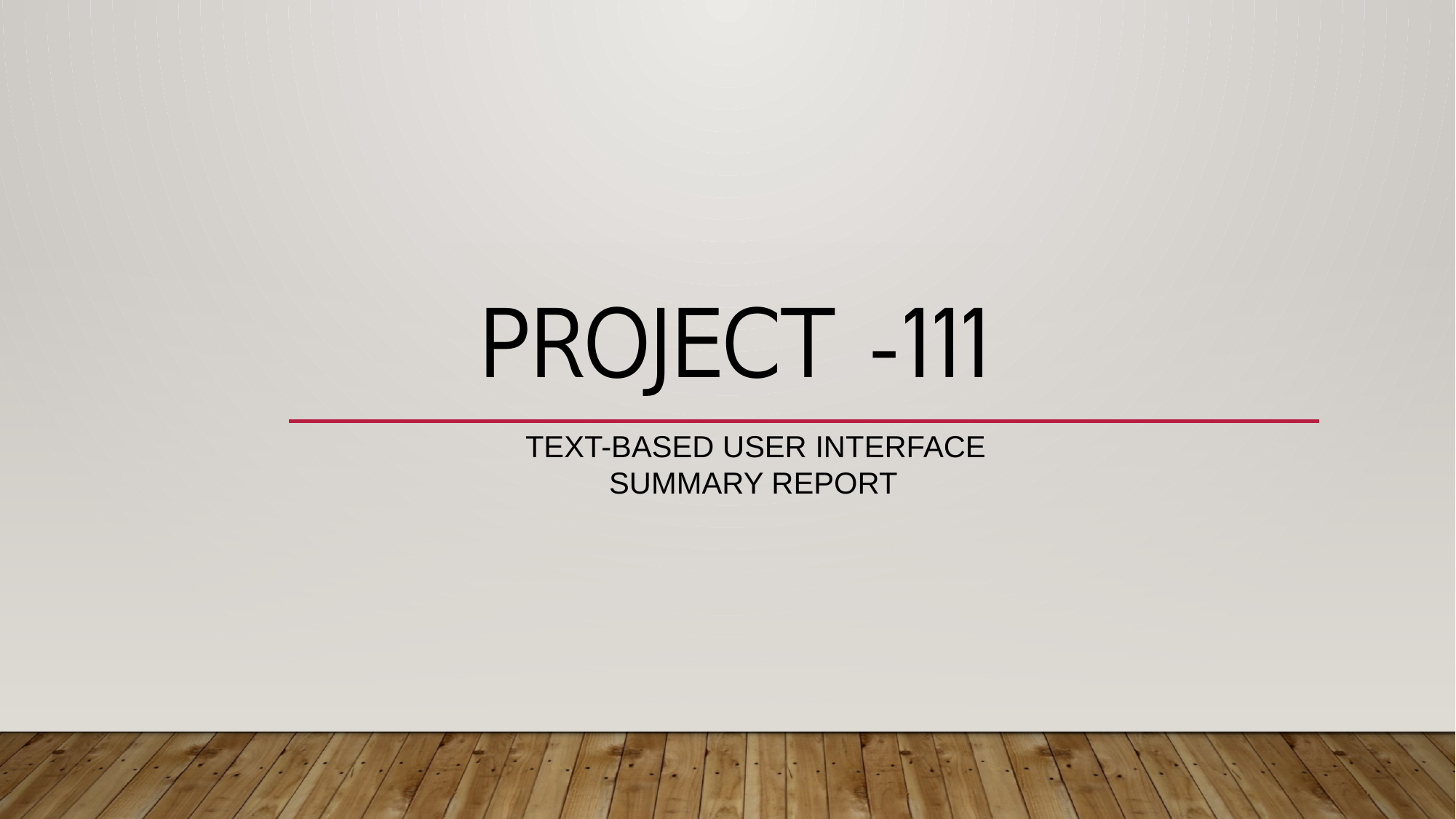

# Project -111
                           Text-Based User Interface
                                     Summary Report